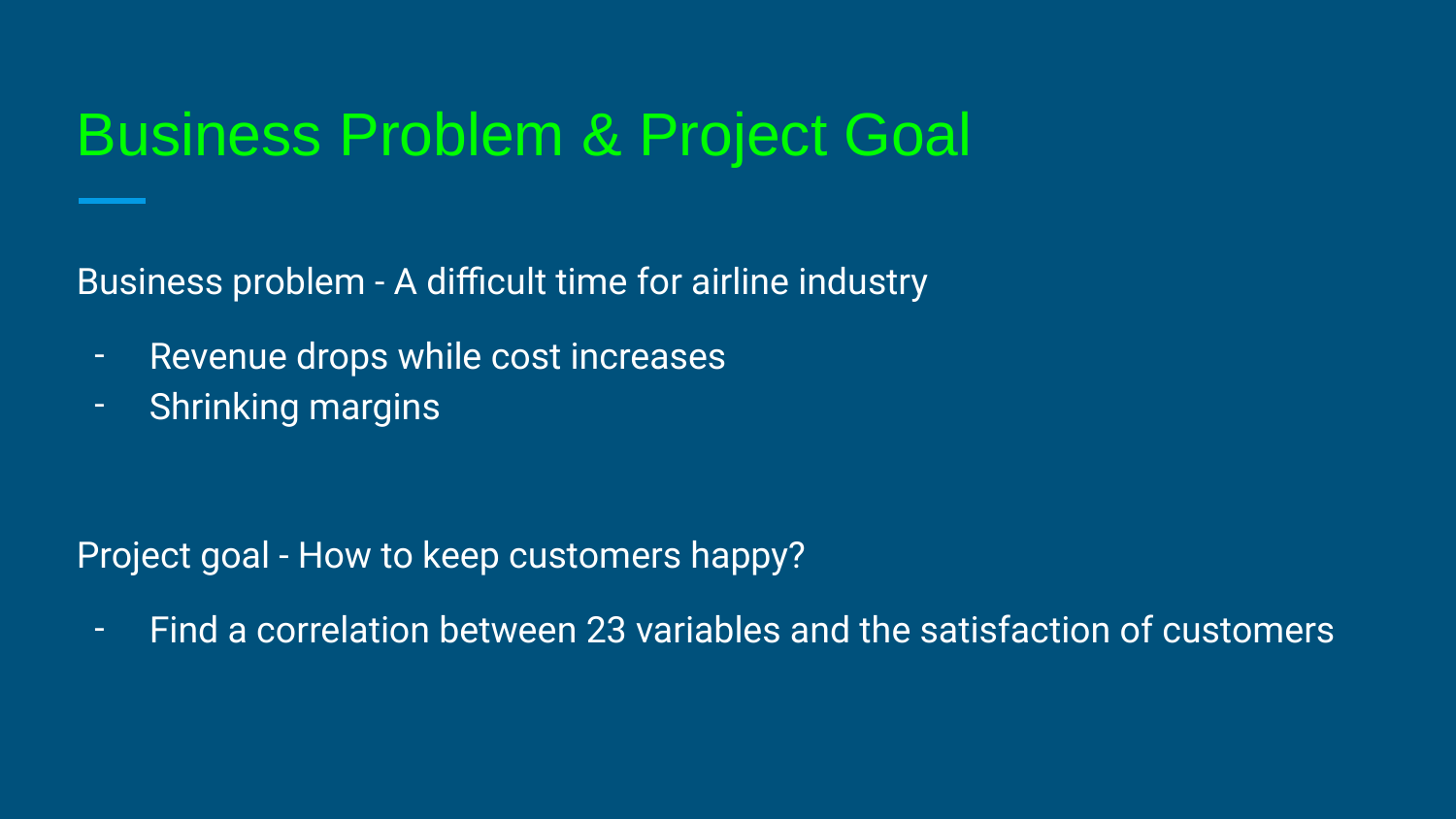

# Business Problem & Project Goal
Business problem - A difficult time for airline industry
Revenue drops while cost increases
Shrinking margins

Project goal - How to keep customers happy?
Find a correlation between 23 variables and the satisfaction of customers